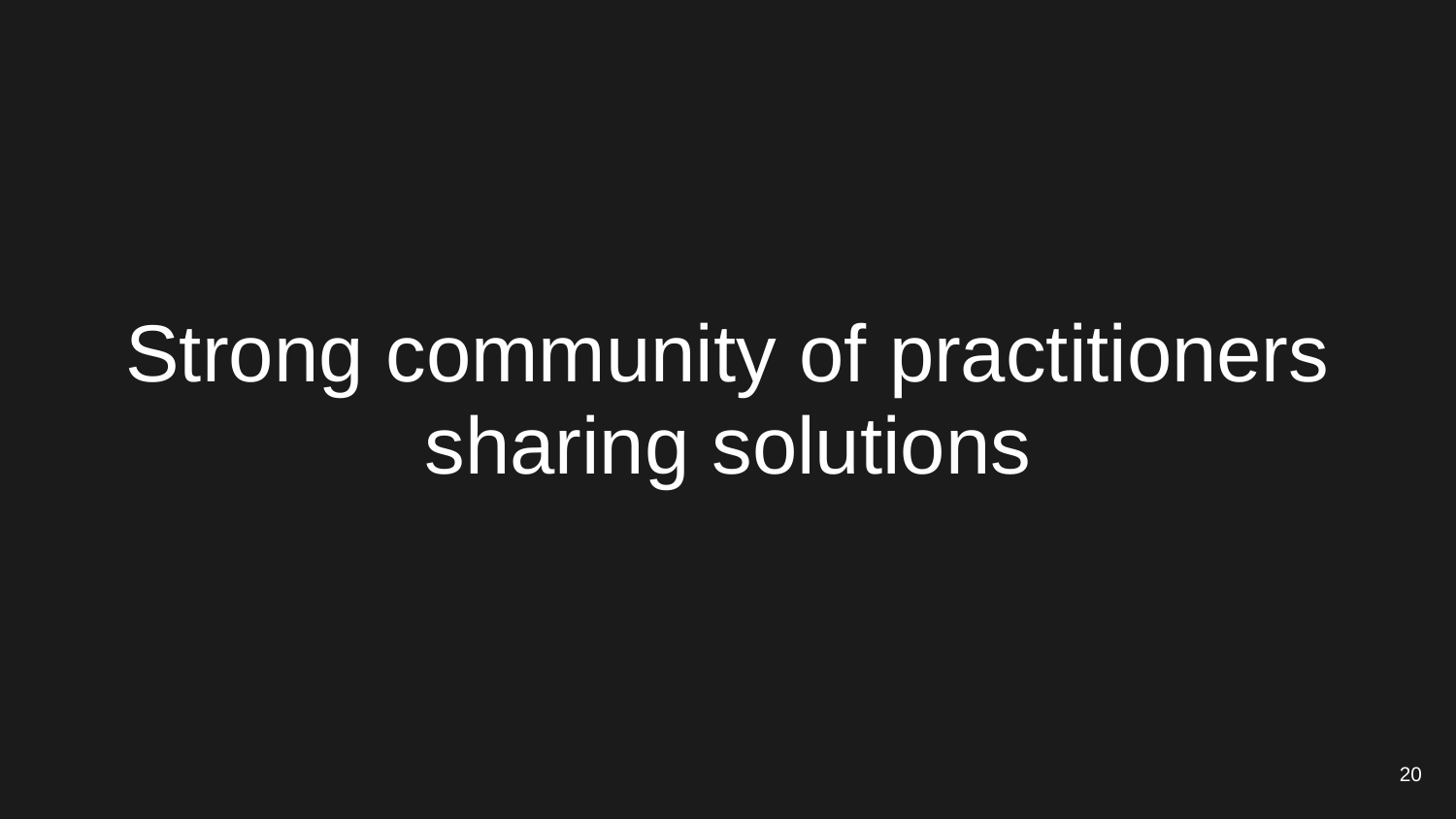

# Strong community of practitioners sharing solutions
20